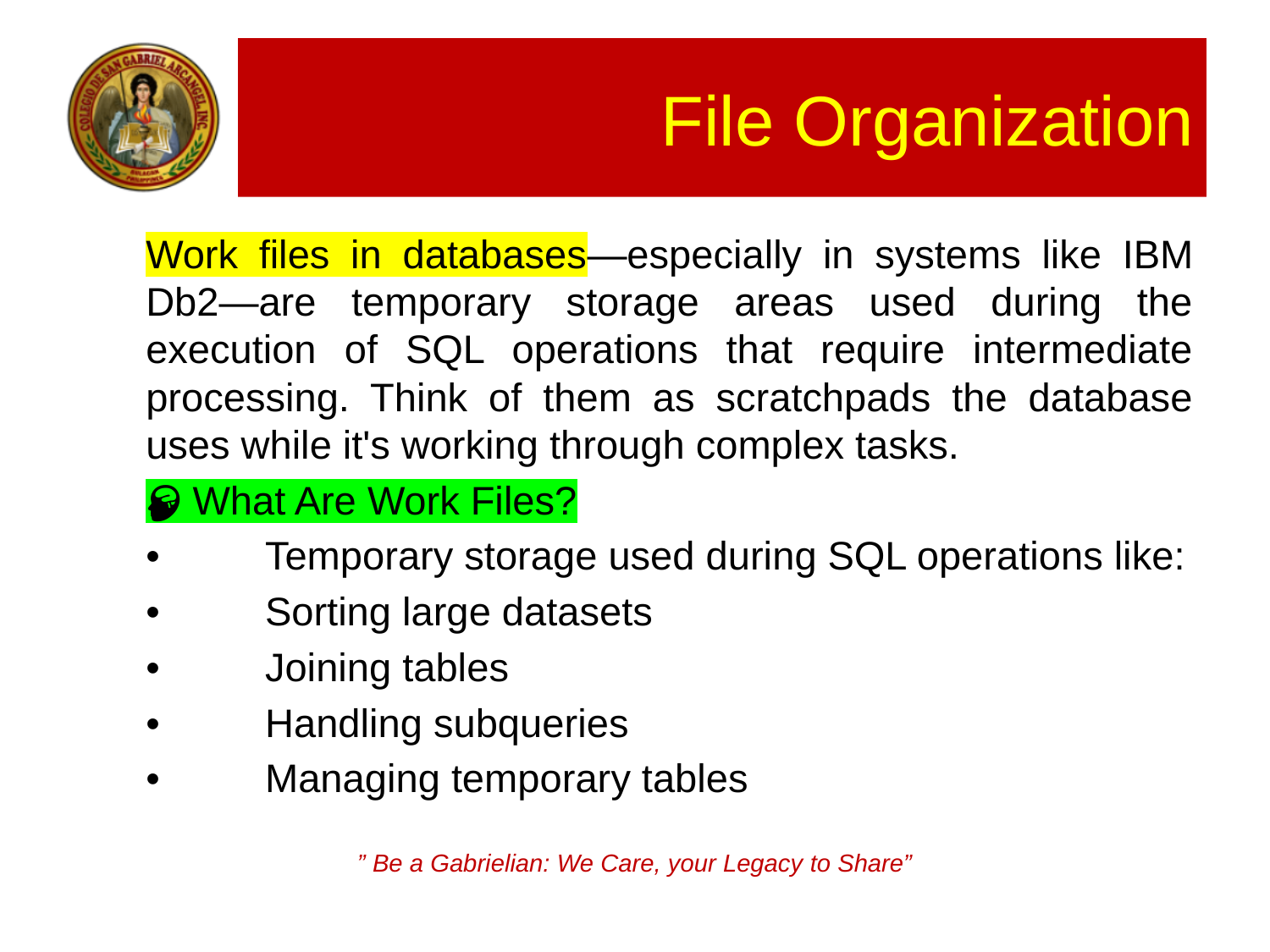

# File Organization
Work files in databases—especially in systems like IBM Db2—are temporary storage areas used during the execution of SQL operations that require intermediate processing. Think of them as scratchpads the database uses while it's working through complex tasks.
🧠 What Are Work Files?
• 	Temporary storage used during SQL operations like:
• 	Sorting large datasets
• 	Joining tables
• 	Handling subqueries
• 	Managing temporary tables